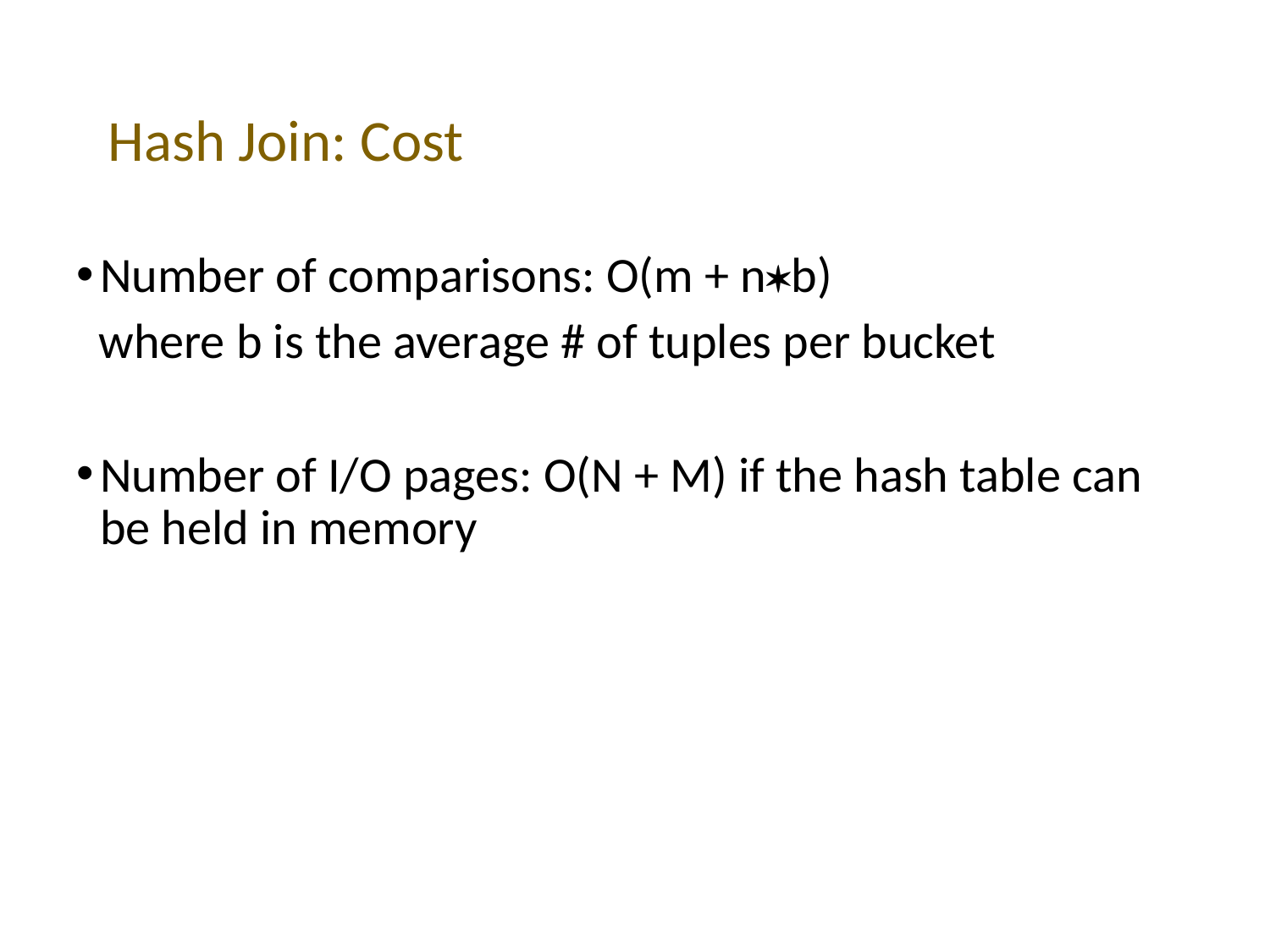

# Hash Join: Cost
Number of comparisons: O(m + n∗b)
  where b is the average # of tuples per bucket

Number of I/O pages: O(N + M) if the hash table can be held in memory